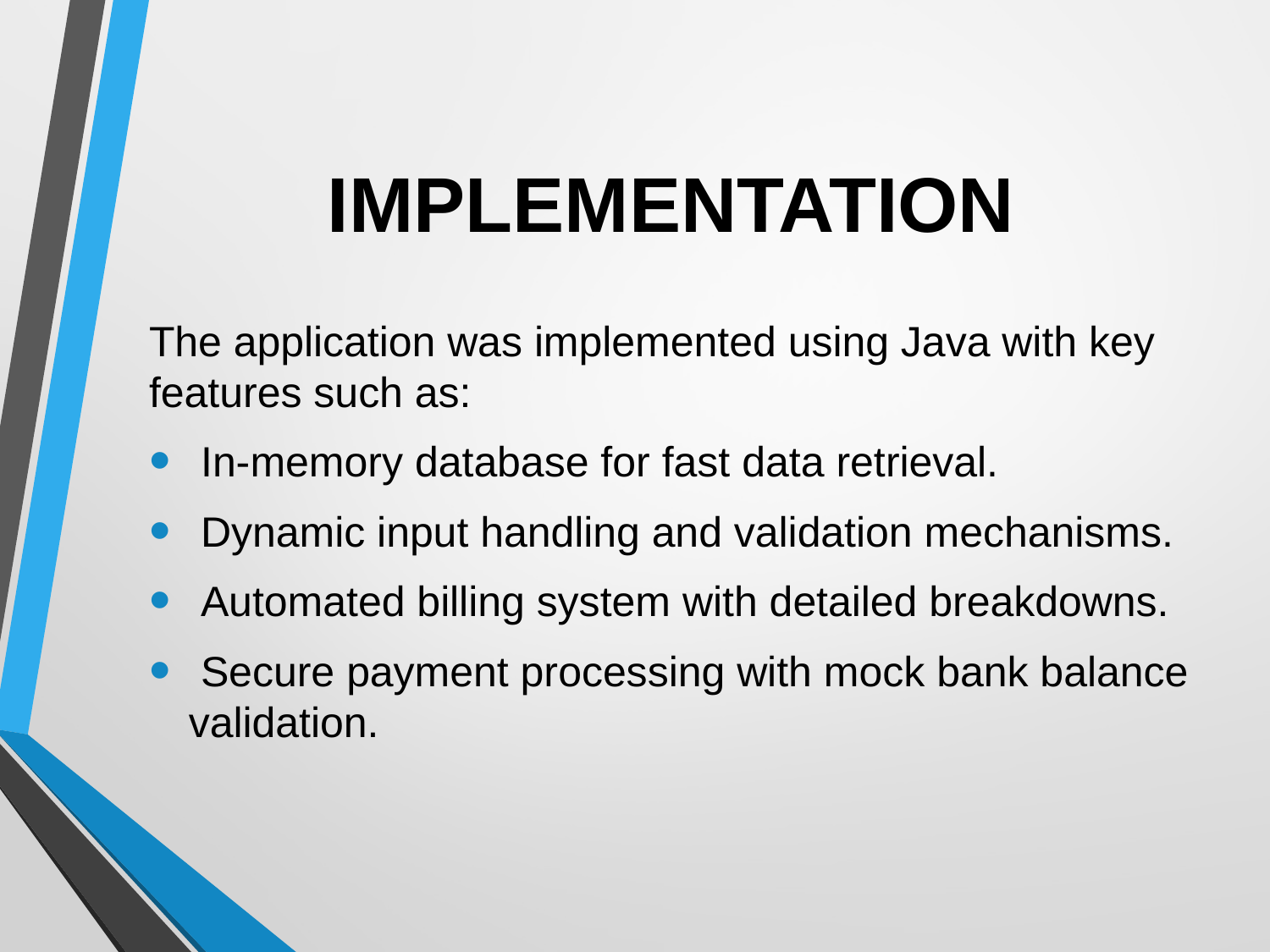

# IMPLEMENTATION
The application was implemented using Java with key features such as:
 In-memory database for fast data retrieval.
 Dynamic input handling and validation mechanisms.
 Automated billing system with detailed breakdowns.
 Secure payment processing with mock bank balance validation.